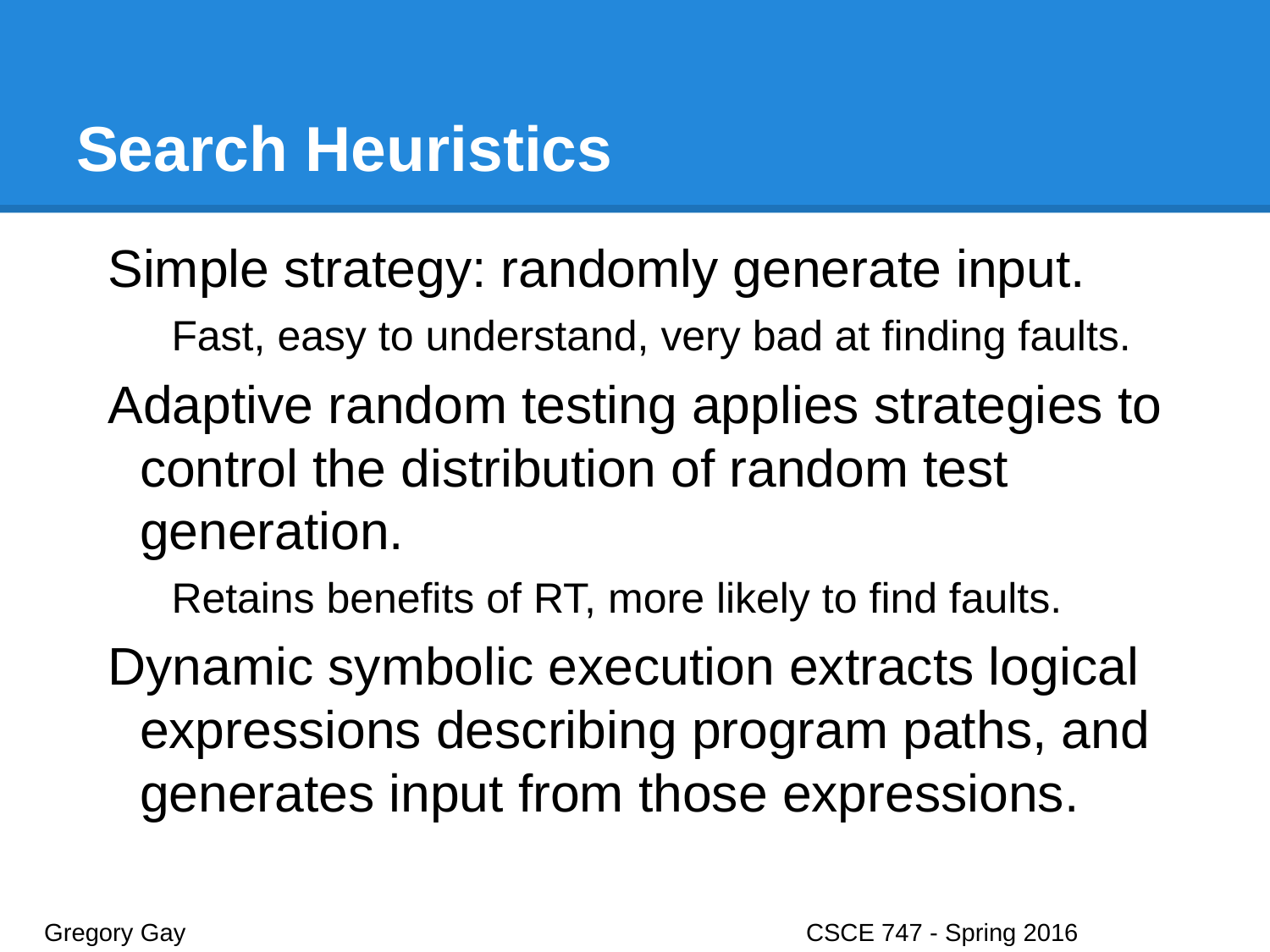

# Search Heuristics
Simple strategy: randomly generate input.
Fast, easy to understand, very bad at finding faults.
Adaptive random testing applies strategies to control the distribution of random test generation.
Retains benefits of RT, more likely to find faults.
Dynamic symbolic execution extracts logical expressions describing program paths, and generates input from those expressions.
Gregory Gay					CSCE 747 - Spring 2016							6